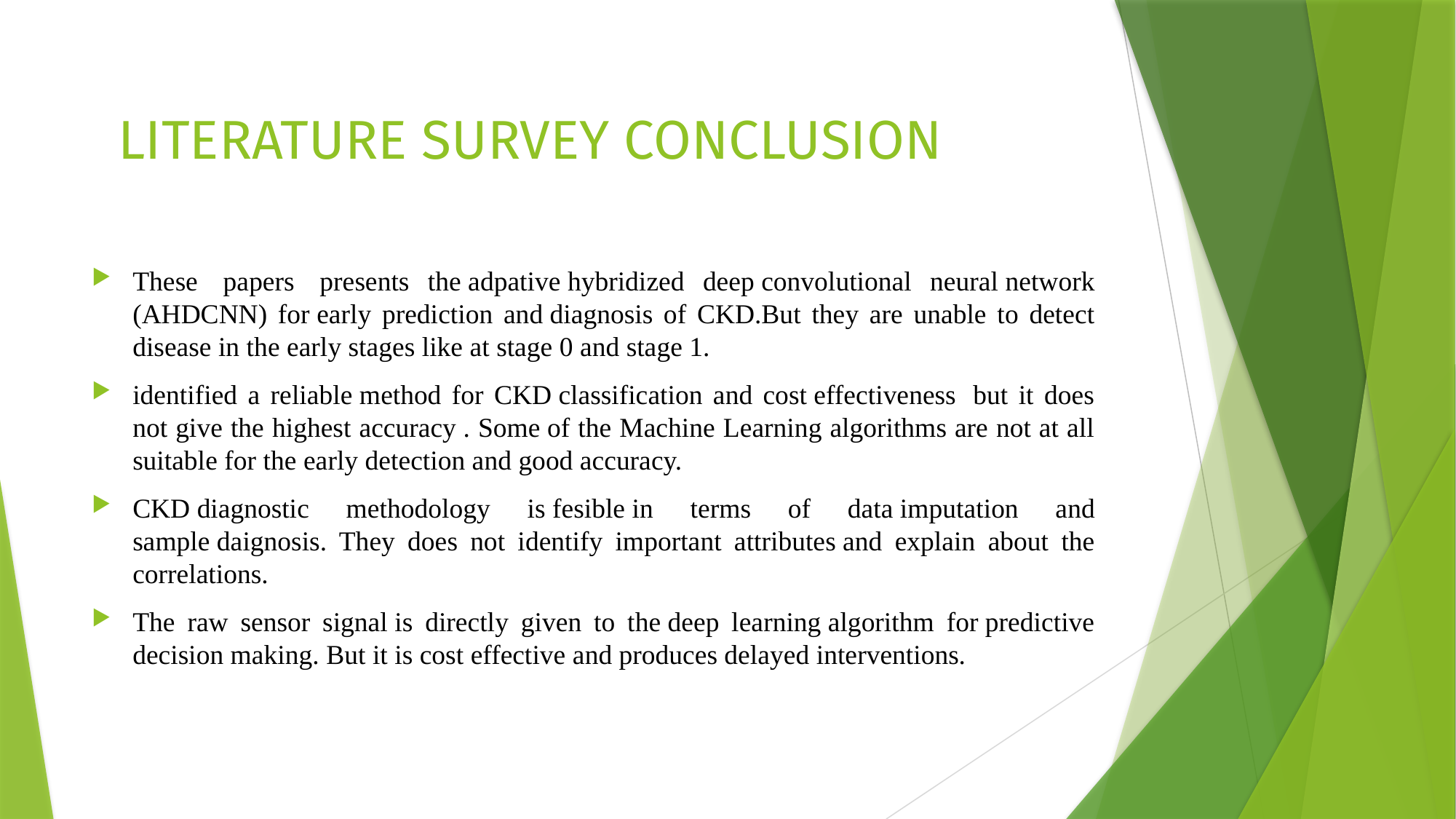

# LITERATURE SURVEY CONCLUSION
These  papers  presents the adpative hybridized deep convolutional neural network (AHDCNN) for early prediction and diagnosis of CKD.But they are unable to detect disease in the early stages like at stage 0 and stage 1.
identified a reliable method for CKD classification and cost effectiveness  but it does not give the highest accuracy . Some of the Machine Learning algorithms are not at all suitable for the early detection and good accuracy.
CKD diagnostic methodology is fesible in terms of data imputation and sample daignosis. They does not identify important attributes and explain about the correlations.
The raw sensor signal is directly given to the deep learning algorithm for predictive decision making. But it is cost effective and produces delayed interventions.